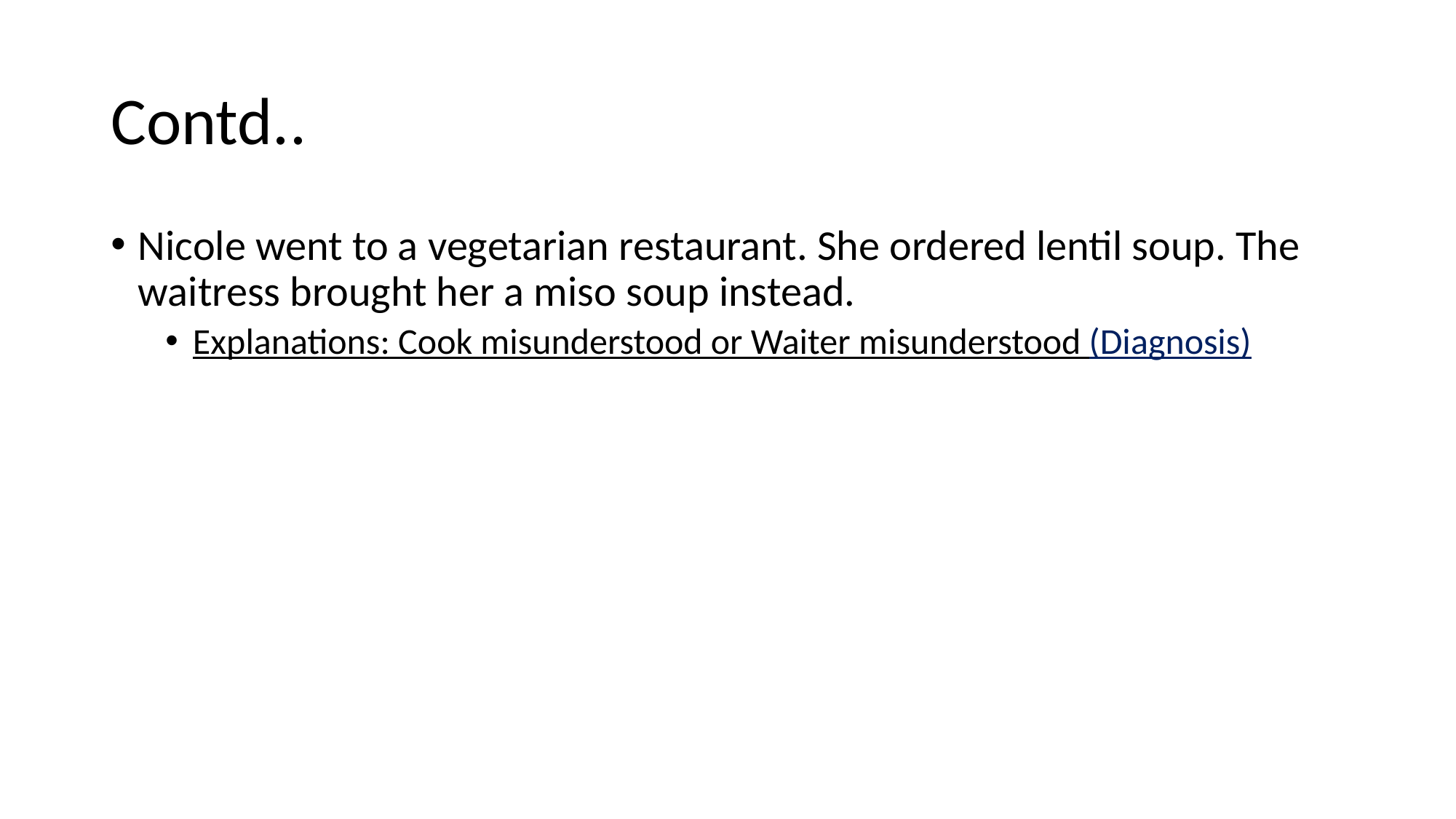

# Contd..
Nicole went to a vegetarian restaurant. She ordered lentil soup. The waitress brought her a miso soup instead.
Explanations: Cook misunderstood or Waiter misunderstood (Diagnosis)